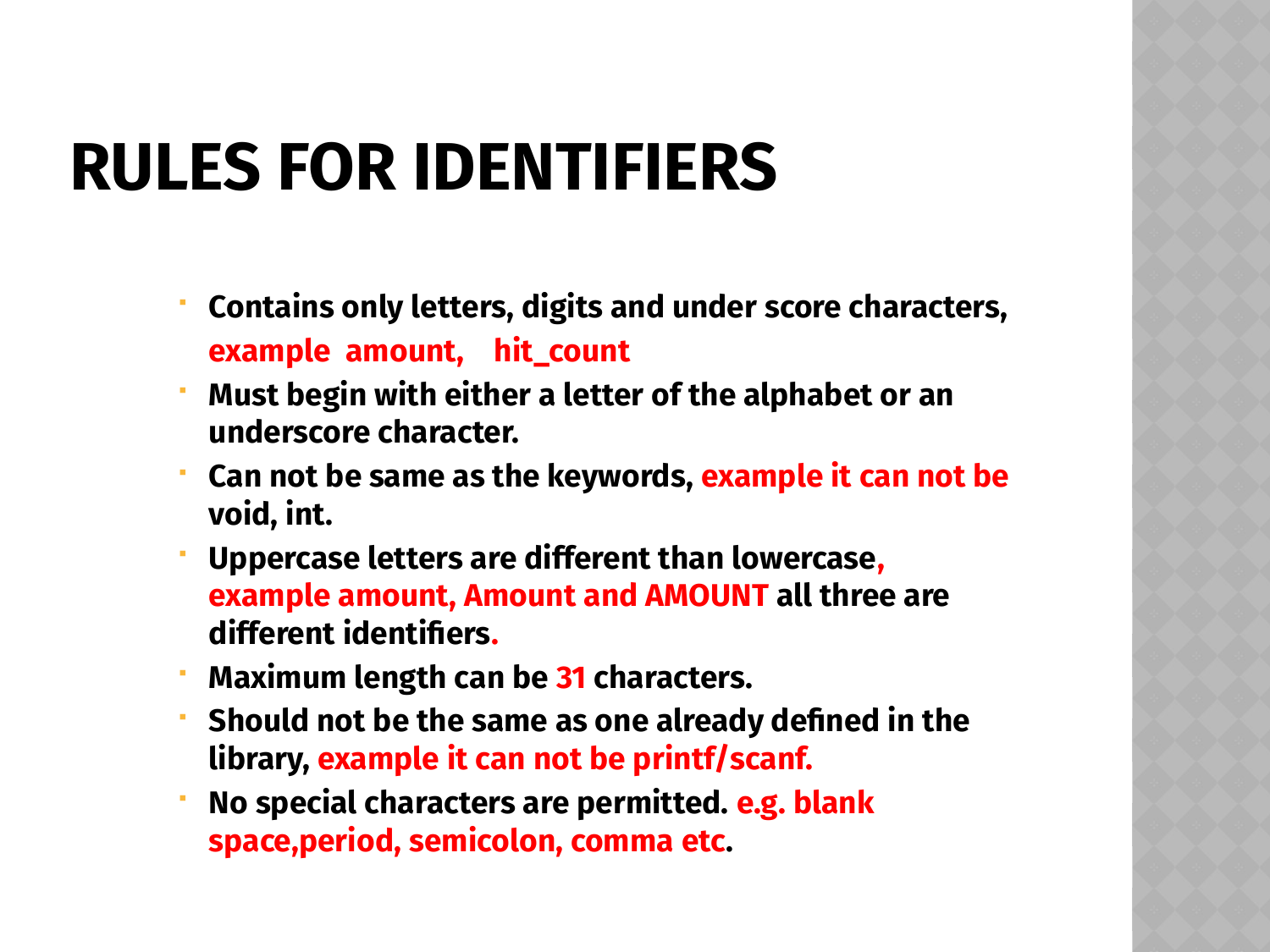

# Rules for Identifiers

Contains only letters, digits and under score characters,
			example  amount,    hit_count
Must begin with either a letter of the alphabet or an underscore character.
Can not be same as the keywords, example it can not be void, int.
Uppercase letters are different than lowercase, example amount, Amount and AMOUNT all three are different identifiers.
Maximum length can be 31 characters.
Should not be the same as one already defined in the library, example it can not be printf/scanf.
No special characters are permitted. e.g. blank space,period, semicolon, comma etc.